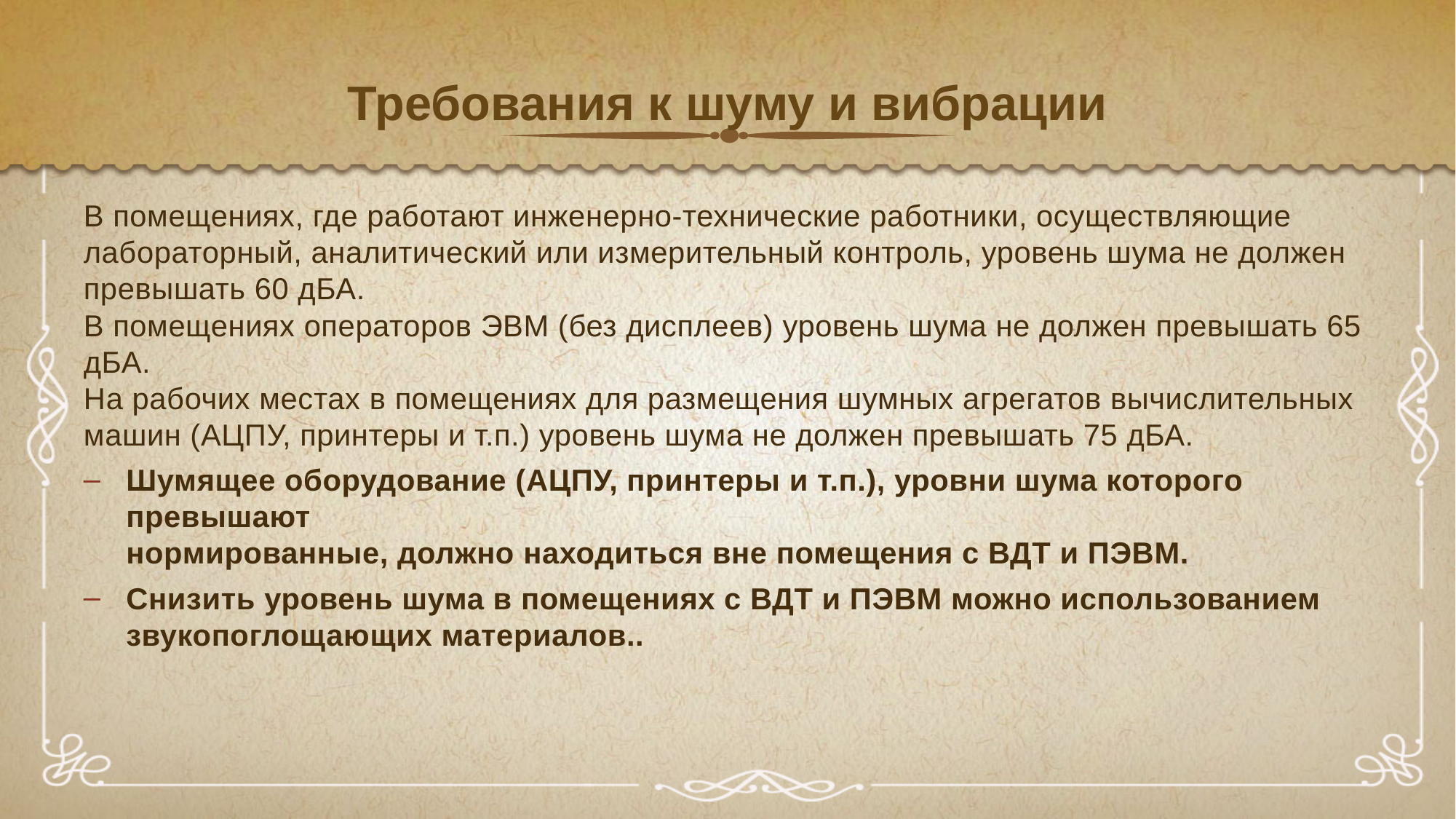

# Требования к шуму и вибрации
В помещениях, где работают инженерно-технические работники, осуществляющие
лабораторный, аналитический или измерительный контроль, уровень шума не должен
превышать 60 дБА.
В помещениях операторов ЭВМ (без дисплеев) уровень шума не должен превышать 65
дБА.
На рабочих местах в помещениях для размещения шумных агрегатов вычислительных
машин (АЦПУ, принтеры и т.п.) уровень шума не должен превышать 75 дБА.
Шумящее оборудование (АЦПУ, принтеры и т.п.), уровни шума которого превышают
нормированные, должно находиться вне помещения с ВДТ и ПЭВМ.
Снизить уровень шума в помещениях с ВДТ и ПЭВМ можно использованием
звукопоглощающих материалов..